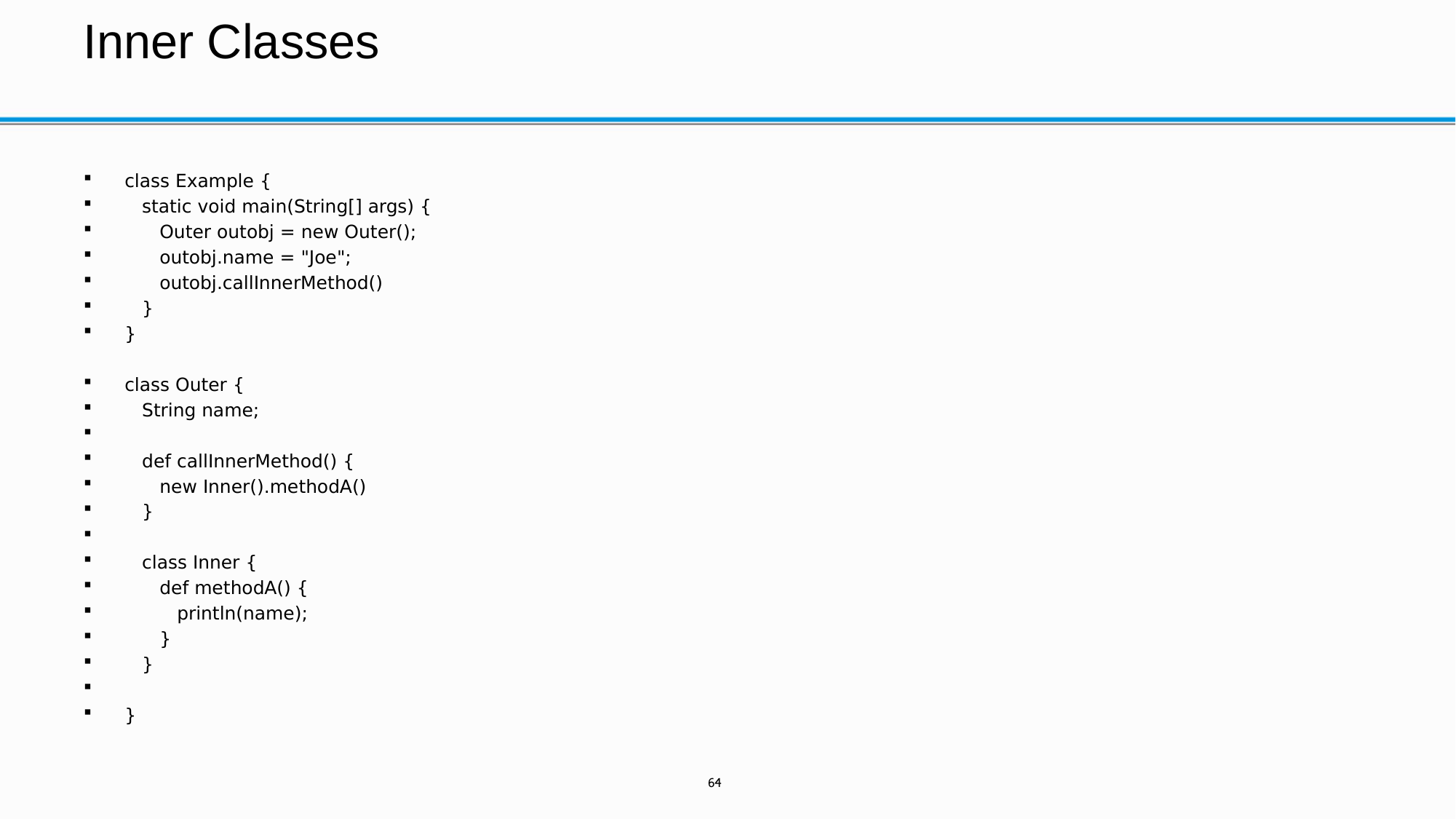

# Inner Classes
class Example {
   static void main(String[] args) {
      Outer outobj = new Outer();
      outobj.name = "Joe";
      outobj.callInnerMethod()
   }
}

class Outer {
   String name;

   def callInnerMethod() {
      new Inner().methodA()
   }

   class Inner {
      def methodA() {
         println(name);
      }
   }

}